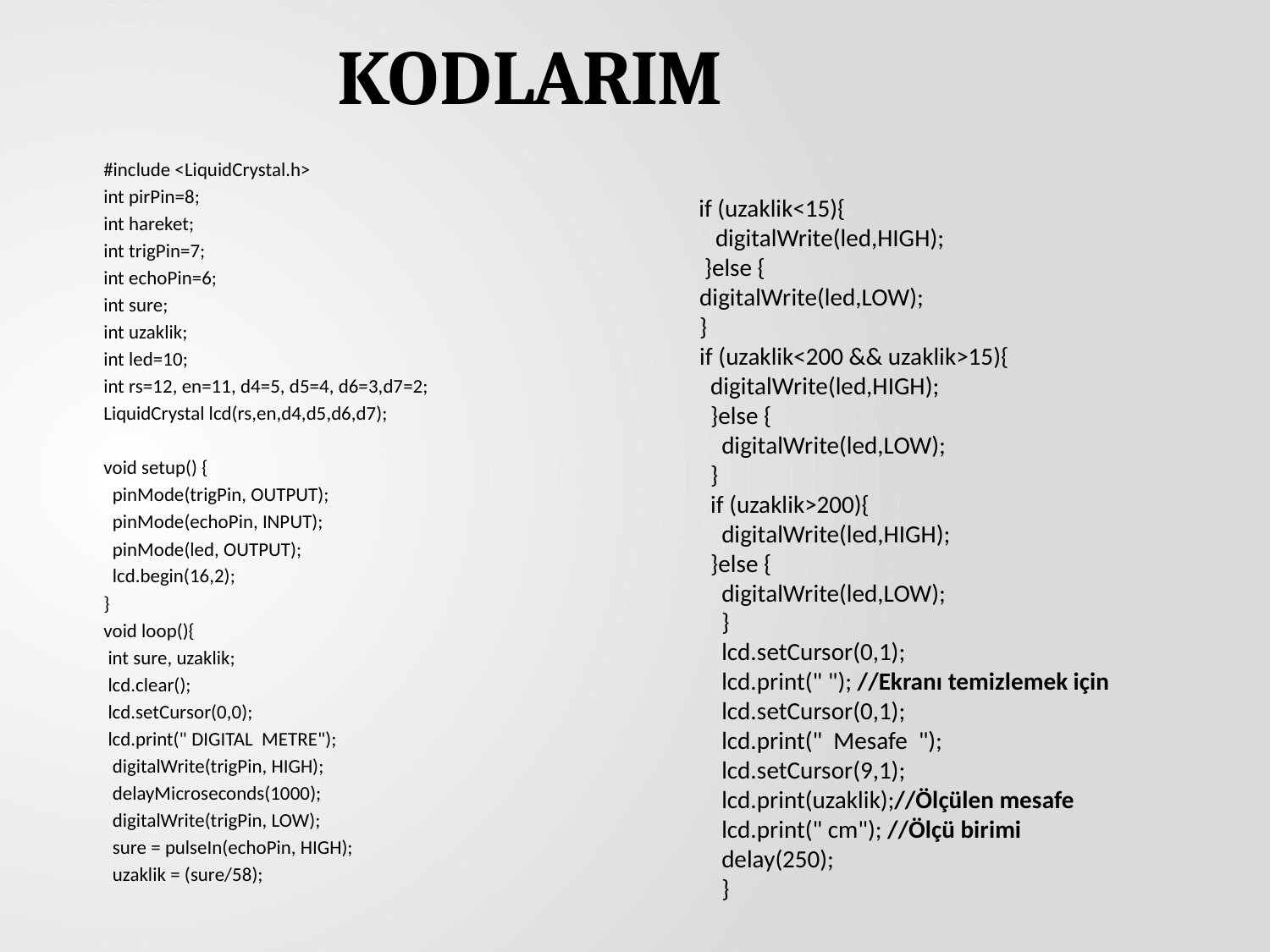

# KODLARIM
#include <LiquidCrystal.h>
int pirPin=8;
int hareket;
int trigPin=7;
int echoPin=6;
int sure;
int uzaklik;
int led=10;
int rs=12, en=11, d4=5, d5=4, d6=3,d7=2;
LiquidCrystal lcd(rs,en,d4,d5,d6,d7);

void setup() {
  pinMode(trigPin, OUTPUT);
  pinMode(echoPin, INPUT);
  pinMode(led, OUTPUT);
  lcd.begin(16,2);
}
void loop(){
 int sure, uzaklik;
 lcd.clear();
 lcd.setCursor(0,0);
 lcd.print(" DIGITAL  METRE");
  digitalWrite(trigPin, HIGH);
  delayMicroseconds(1000);
  digitalWrite(trigPin, LOW);
  sure = pulseIn(echoPin, HIGH);
  uzaklik = (sure/58);
 if (uzaklik<15){
    digitalWrite(led,HIGH);
  }else {
    digitalWrite(led,LOW);
    }
    if (uzaklik<200 && uzaklik>15){
      digitalWrite(led,HIGH);
      }else {
        digitalWrite(led,LOW);
      }
      if (uzaklik>200){
        digitalWrite(led,HIGH);
      }else {
        digitalWrite(led,LOW);
        }
        lcd.setCursor(0,1);
        lcd.print(" "); //Ekranı temizlemek için
        lcd.setCursor(0,1);
        lcd.print("  Mesafe  ");
        lcd.setCursor(9,1);
        lcd.print(uzaklik);//Ölçülen mesafe
        lcd.print(" cm"); //Ölçü birimi
        delay(250);
        }